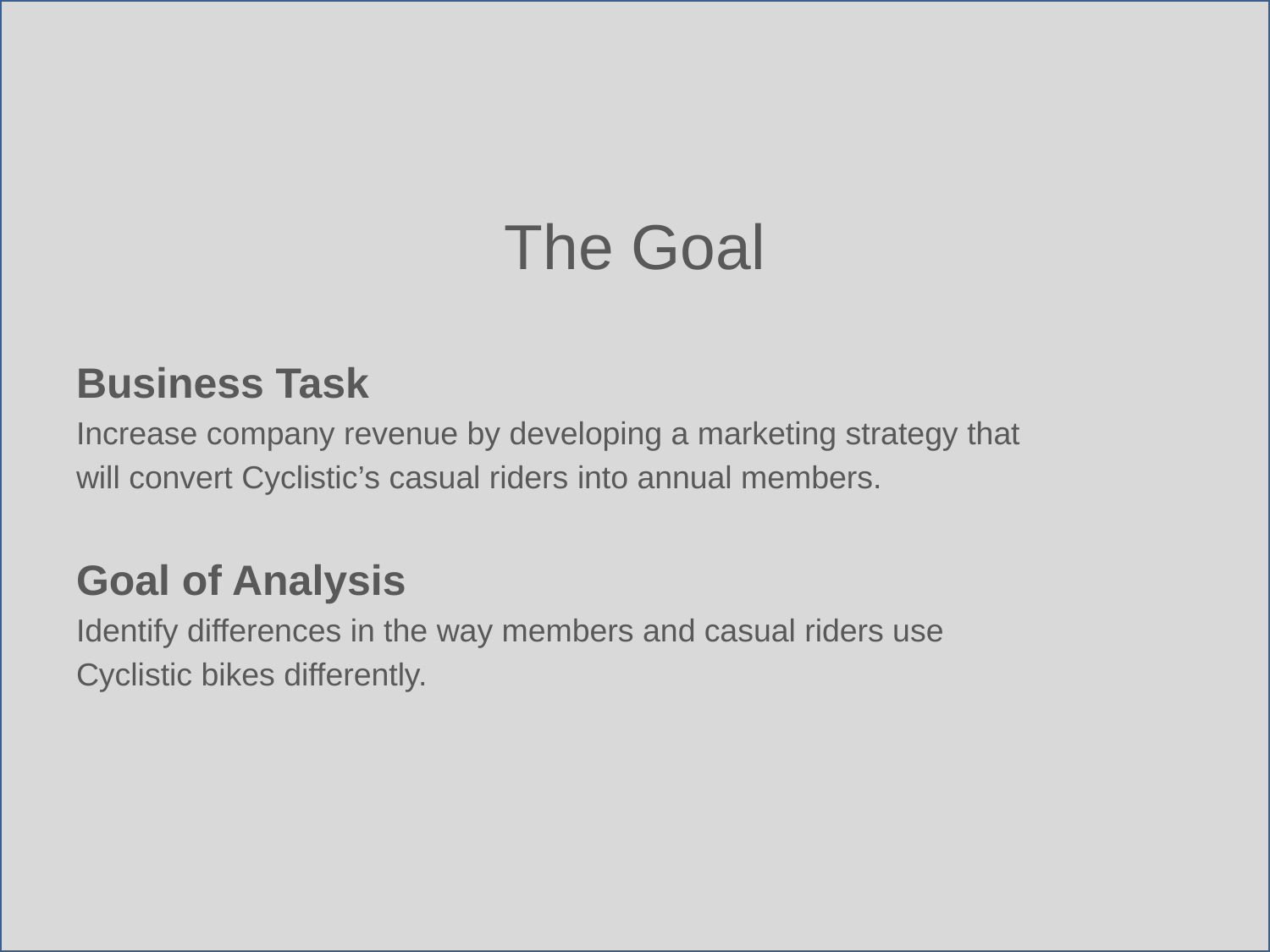

# The Goal
Business Task
Increase company revenue by developing a marketing strategy that
will convert Cyclistic’s casual riders into annual members.

Goal of Analysis
Identify differences in the way members and casual riders use
Cyclistic bikes differently.